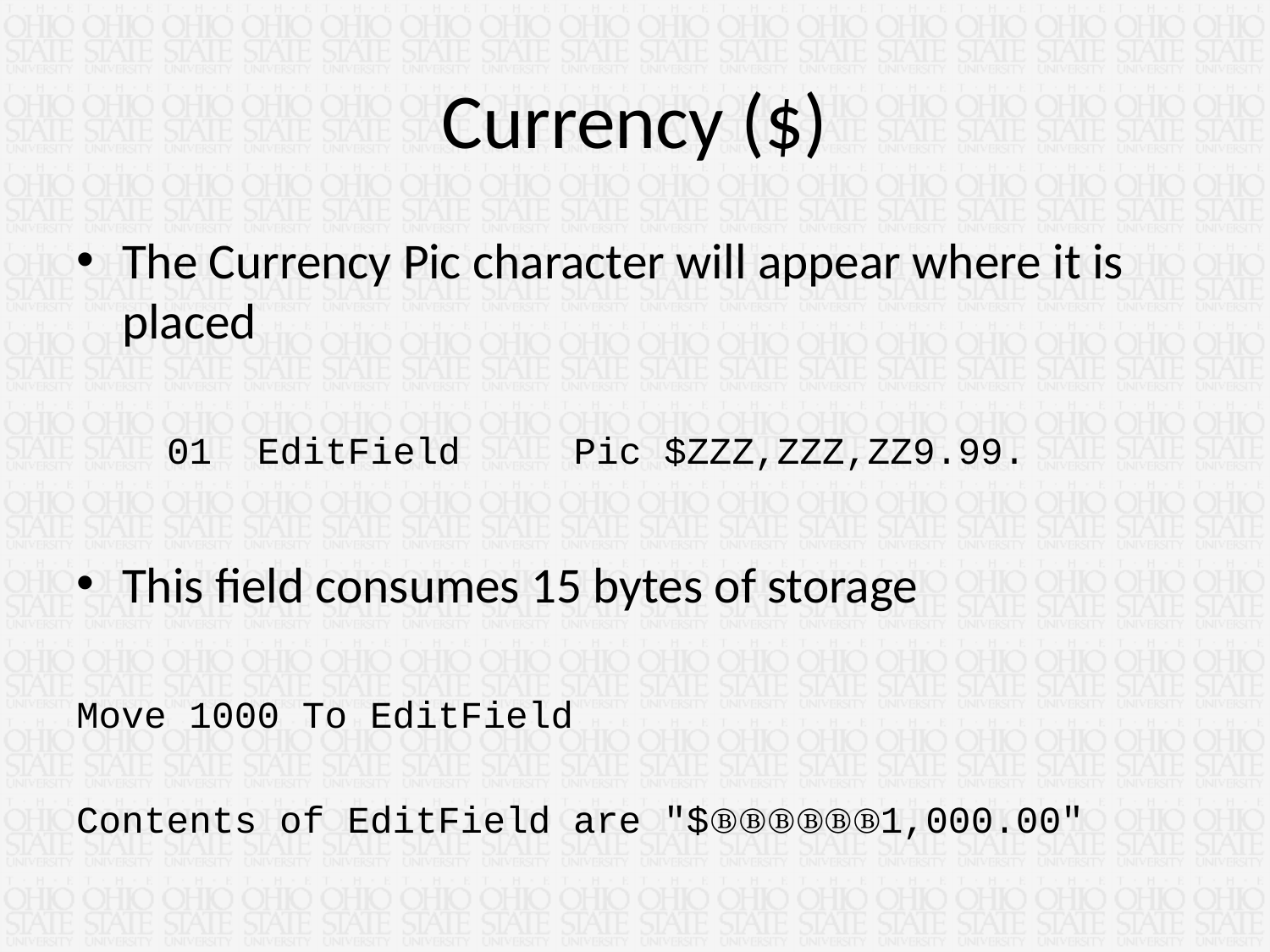

# Currency ($)
The Currency Pic character will appear where it is placed

    01  EditField     Pic $ZZZ,ZZZ,ZZ9.99.

This field consumes 15 bytes of storage

Move 1000 To EditField

Contents of EditField are "$ⒷⒷⒷⒷⒷⒷ1,000.00"